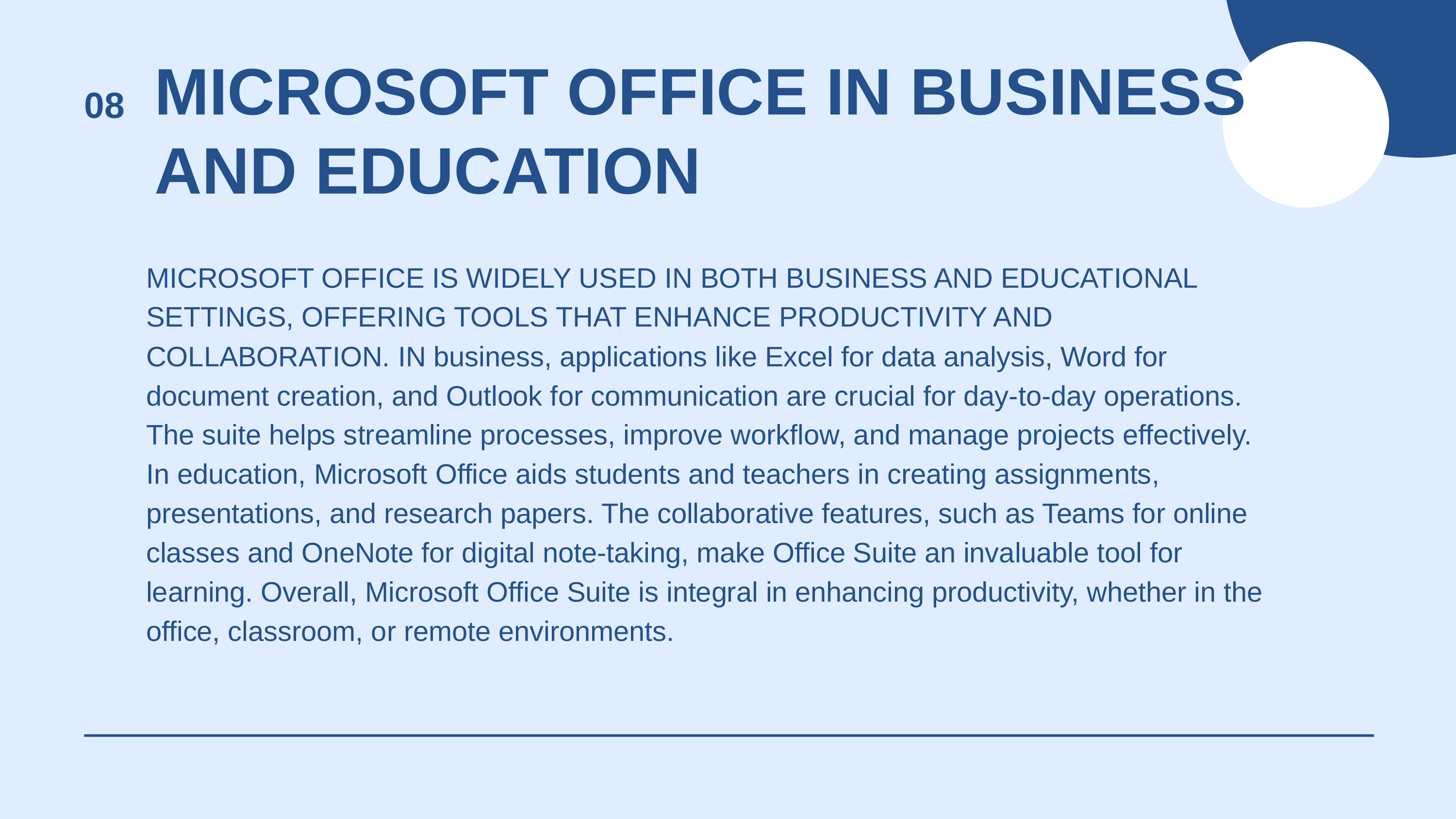

MICROSOFT OFFICE IN BUSINESS AND EDUCATION
08
MICROSOFT OFFICE IS WIDELY USED IN BOTH BUSINESS AND EDUCATIONAL SETTINGS, OFFERING TOOLS THAT ENHANCE PRODUCTIVITY AND COLLABORATION. IN business, applications like Excel for data analysis, Word for document creation, and Outlook for communication are crucial for day-to-day operations. The suite helps streamline processes, improve workflow, and manage projects effectively. In education, Microsoft Office aids students and teachers in creating assignments, presentations, and research papers. The collaborative features, such as Teams for online classes and OneNote for digital note-taking, make Office Suite an invaluable tool for learning. Overall, Microsoft Office Suite is integral in enhancing productivity, whether in the office, classroom, or remote environments.